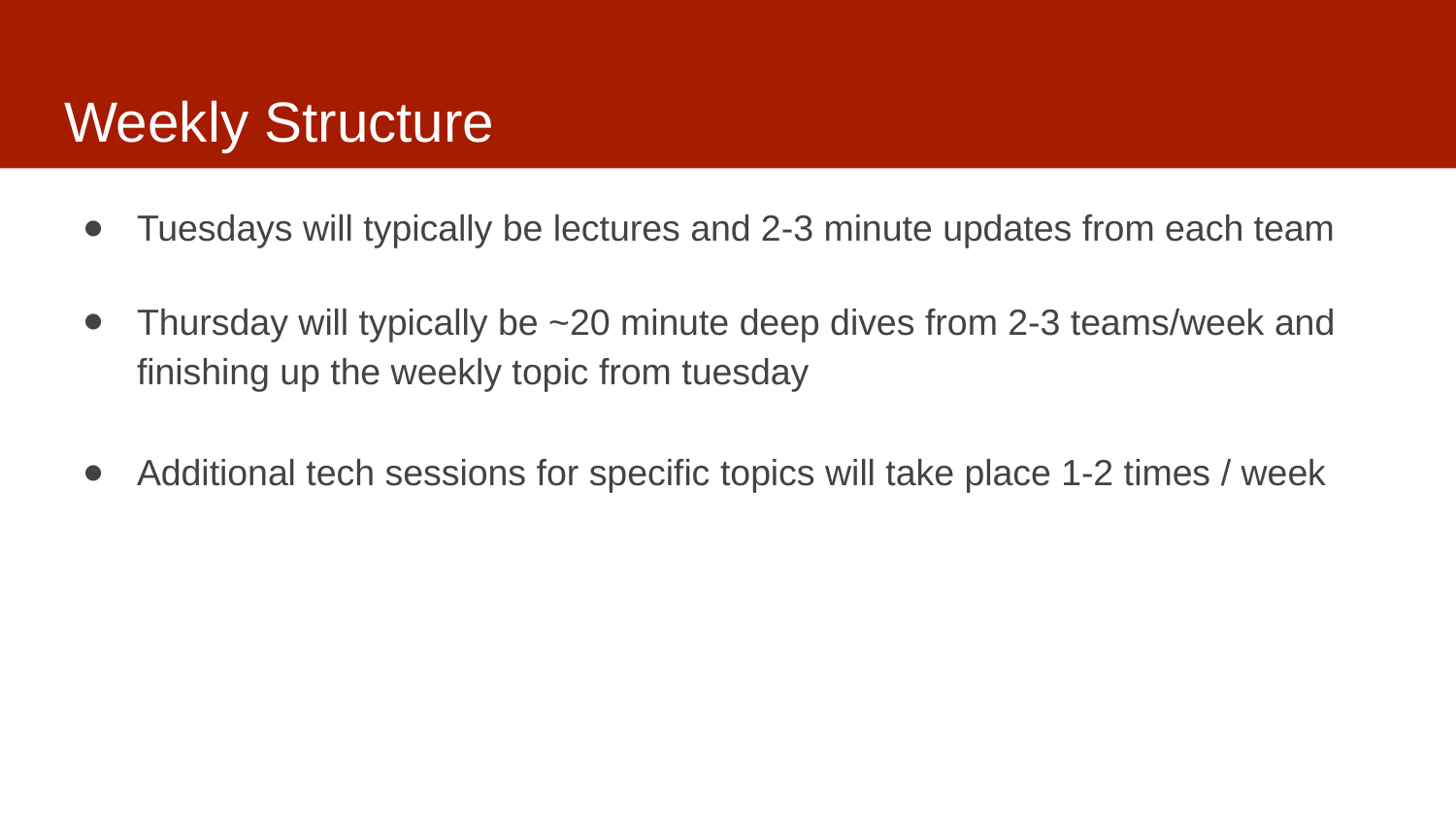

# Weekly Structure
Tuesdays will typically be lectures and 2-3 minute updates from each team
Thursday will typically be ~20 minute deep dives from 2-3 teams/week and finishing up the weekly topic from tuesday
Additional tech sessions for specific topics will take place 1-2 times / week